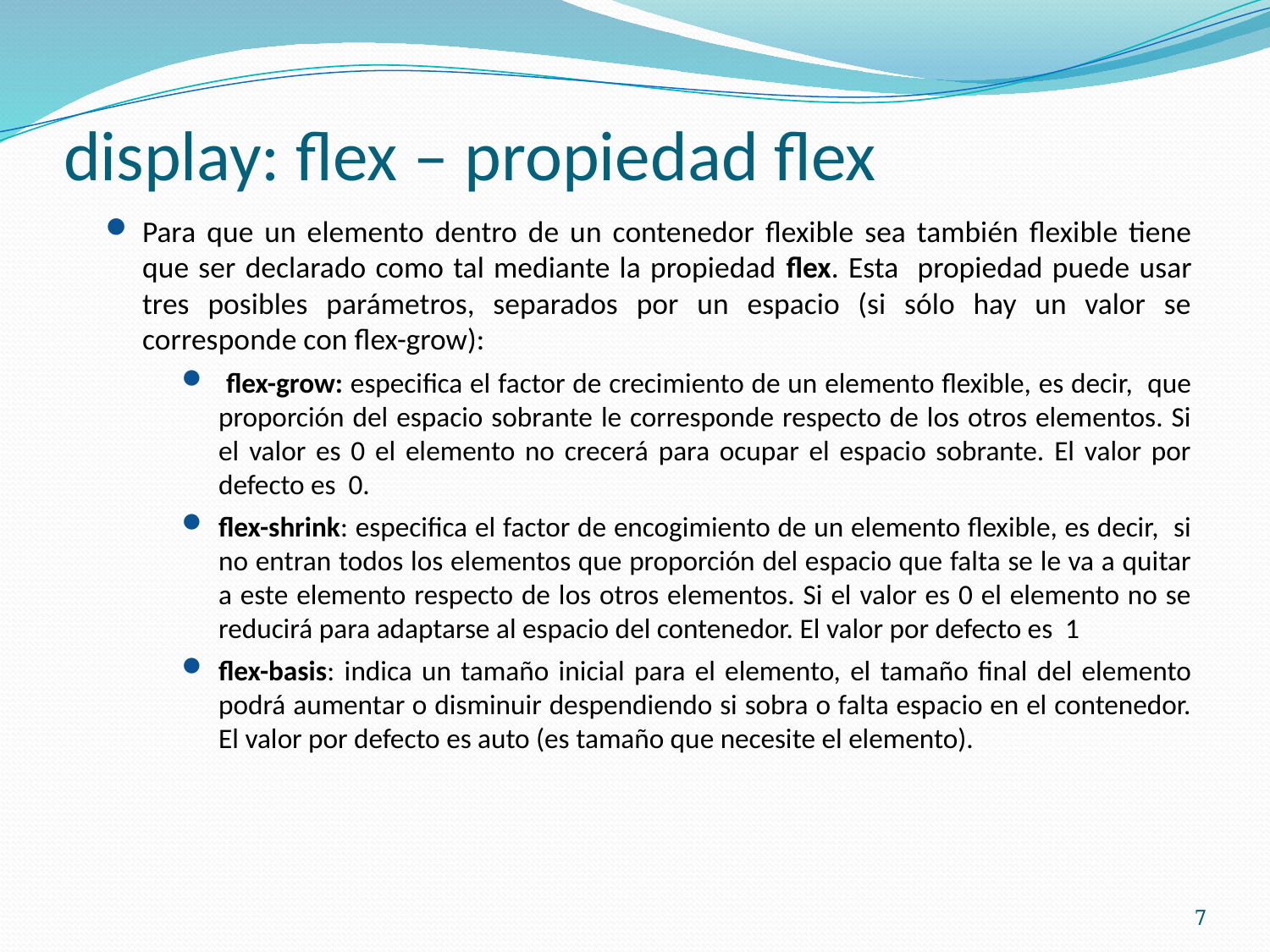

# display: flex – propiedad flex
Para que un elemento dentro de un contenedor flexible sea también flexible tiene que ser declarado como tal mediante la propiedad flex. Esta  propiedad puede usar tres posibles parámetros, separados por un espacio (si sólo hay un valor se corresponde con flex-grow):
 flex-grow: especifica el factor de crecimiento de un elemento flexible, es decir,  que proporción del espacio sobrante le corresponde respecto de los otros elementos. Si el valor es 0 el elemento no crecerá para ocupar el espacio sobrante. El valor por defecto es  0.
flex-shrink: especifica el factor de encogimiento de un elemento flexible, es decir,  si no entran todos los elementos que proporción del espacio que falta se le va a quitar a este elemento respecto de los otros elementos. Si el valor es 0 el elemento no se reducirá para adaptarse al espacio del contenedor. El valor por defecto es  1
flex-basis: indica un tamaño inicial para el elemento, el tamaño final del elemento podrá aumentar o disminuir despendiendo si sobra o falta espacio en el contenedor. El valor por defecto es auto (es tamaño que necesite el elemento).

7